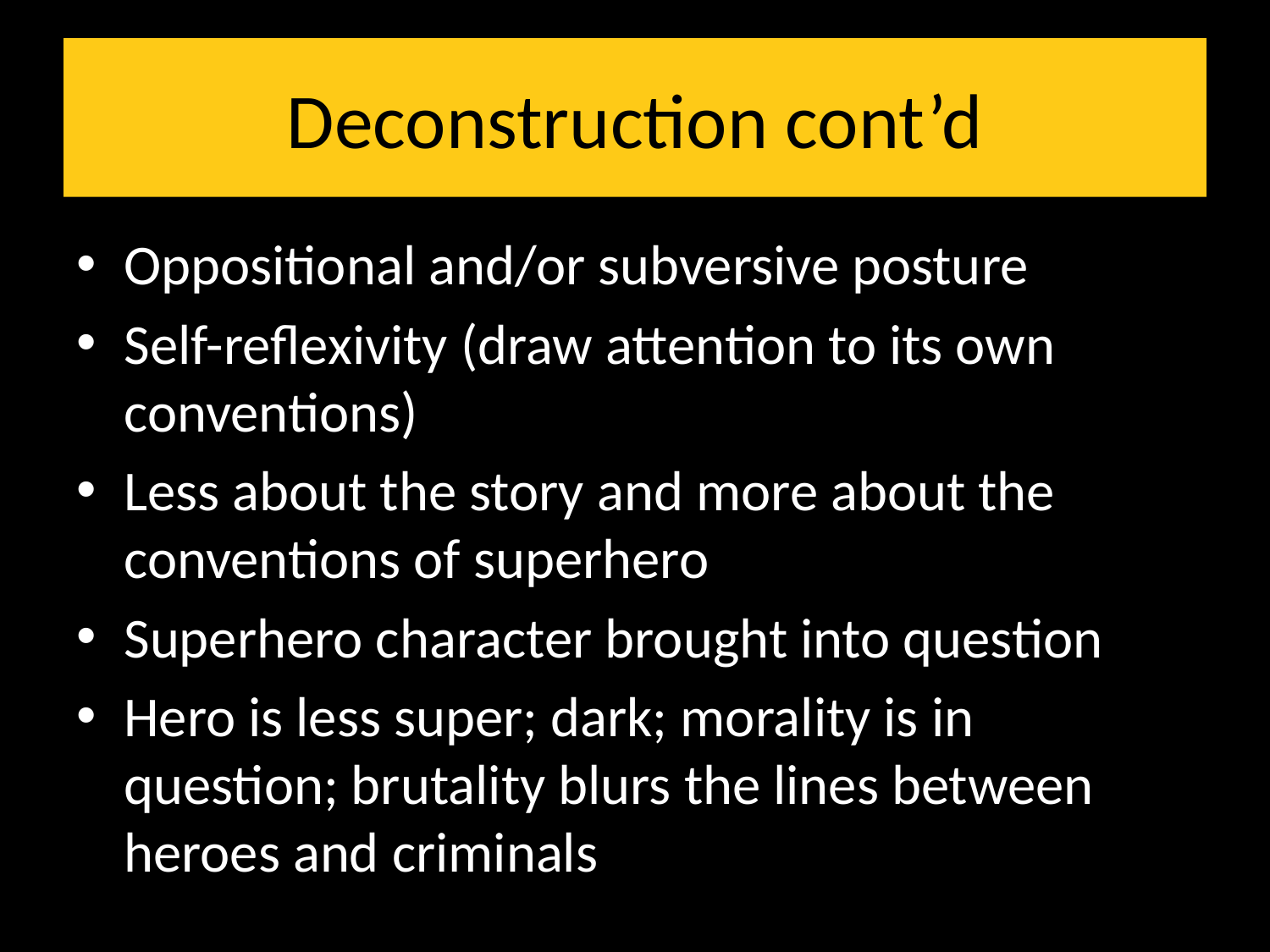

# Deconstruction cont’d
Oppositional and/or subversive posture
Self-reflexivity (draw attention to its own conventions)
Less about the story and more about the conventions of superhero
Superhero character brought into question
Hero is less super; dark; morality is in question; brutality blurs the lines between heroes and criminals